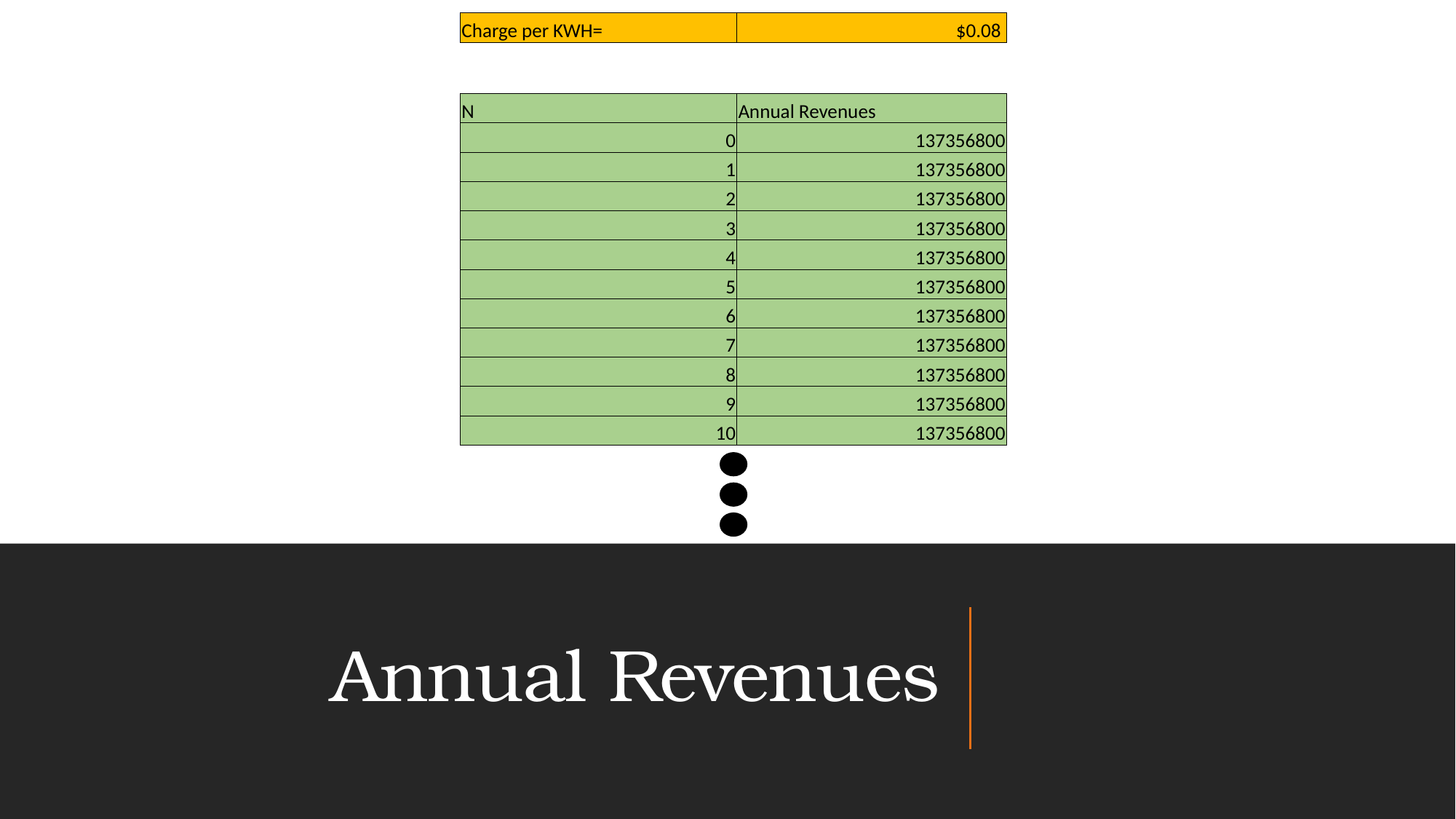

| Charge per KWH= | $0.08 |
| --- | --- |
|  |  |
| N | Annual Revenues |
| 0 | 137356800 |
| 1 | 137356800 |
| 2 | 137356800 |
| 3 | 137356800 |
| 4 | 137356800 |
| 5 | 137356800 |
| 6 | 137356800 |
| 7 | 137356800 |
| 8 | 137356800 |
| 9 | 137356800 |
| 10 | 137356800 |

# Annual Revenues